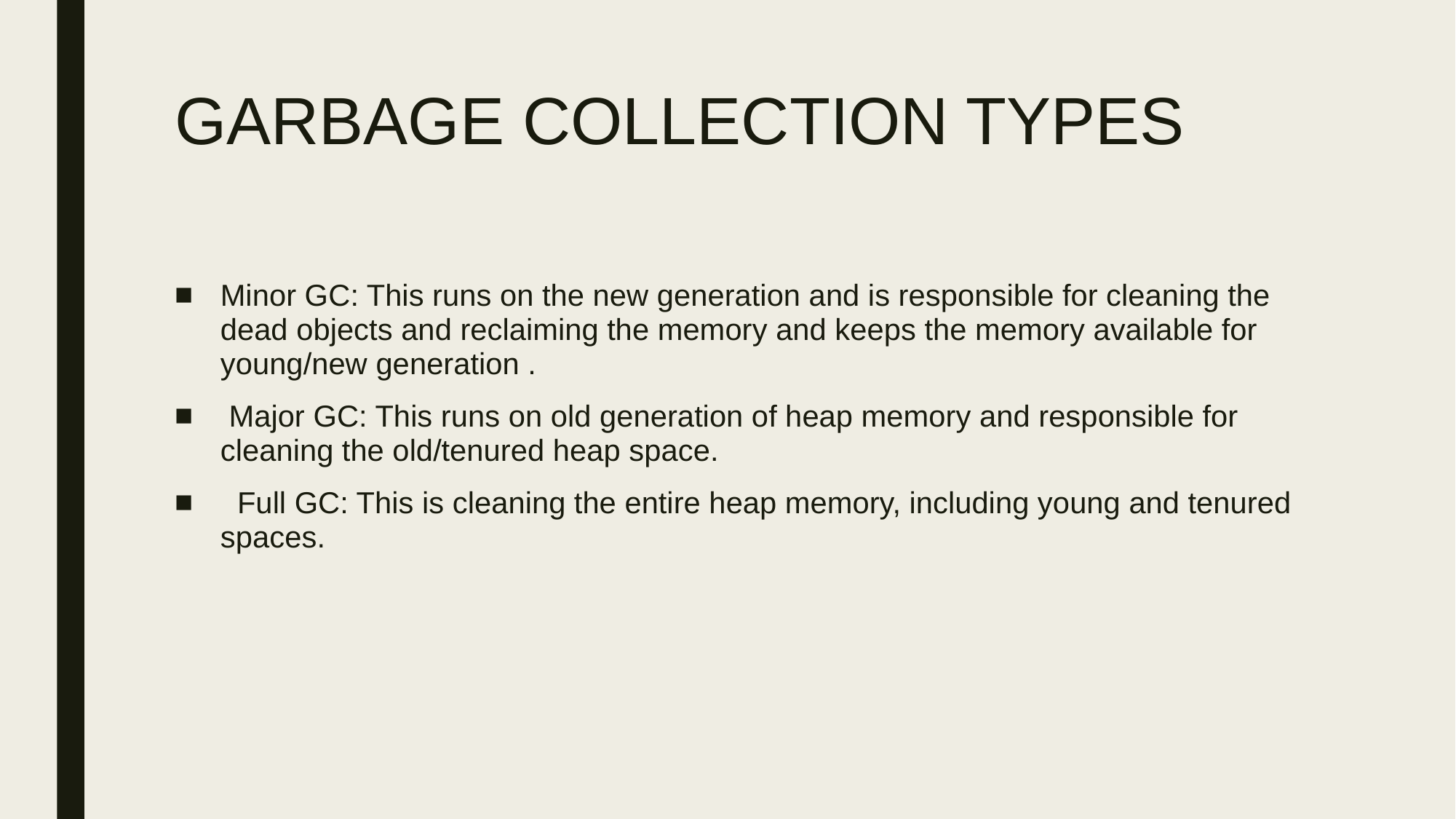

# GARBAGE COLLECTION TYPES
Minor GC: This runs on the new generation and is responsible for cleaning the dead objects and reclaiming the memory and keeps the memory available for young/new generation .
 Major GC: This runs on old generation of heap memory and responsible for cleaning the old/tenured heap space.
  Full GC: This is cleaning the entire heap memory, including young and tenured spaces.